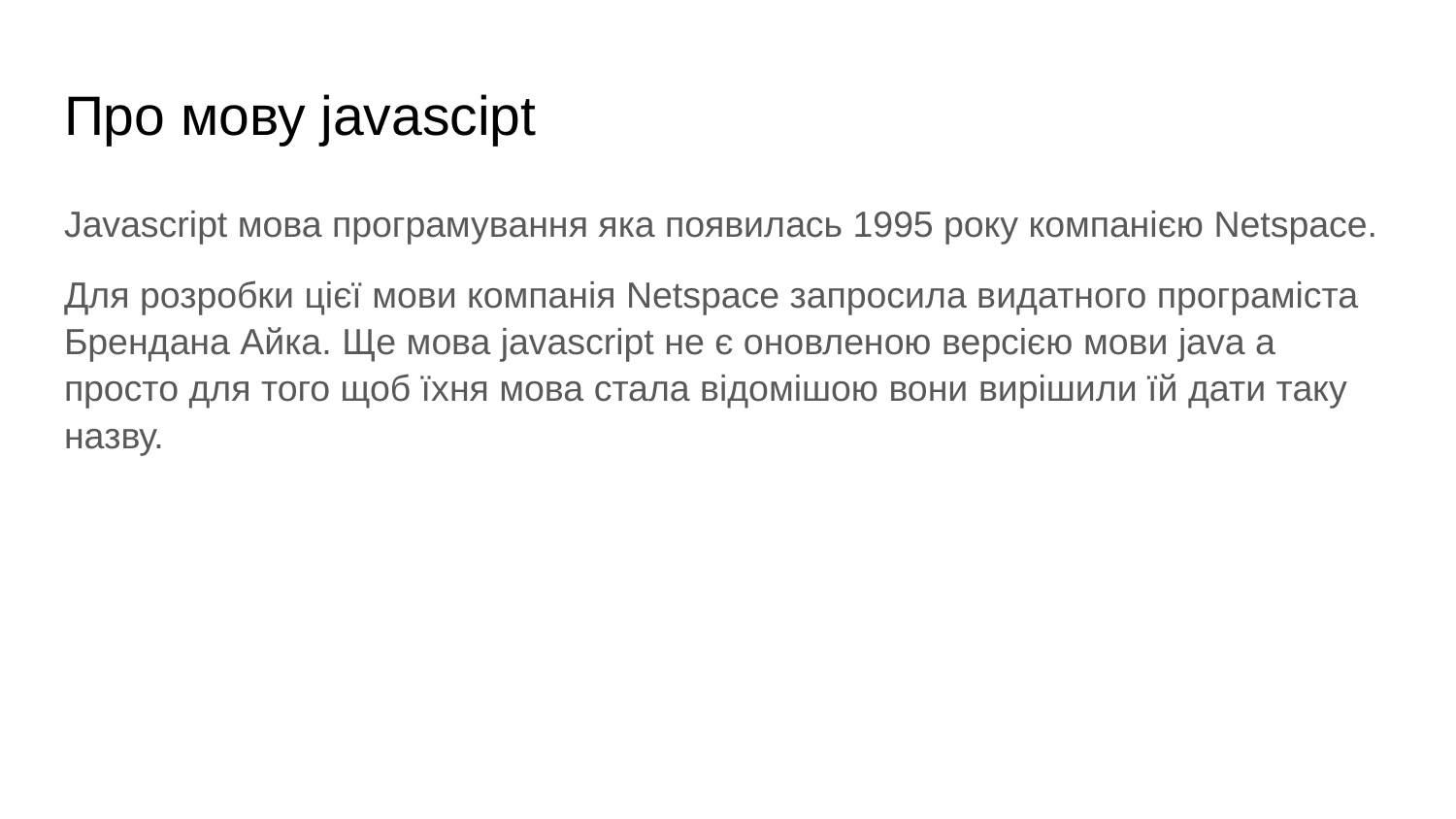

# Про мову javascipt
Javascript мова програмування яка появилась 1995 року компанією Netspace.
Для розробки цієї мови компанія Netspace запросила видатного програміста Брендана Айка. Ще мова javascript не є оновленою версією мови java а просто для того щоб їхня мова стала відомішою вони вирішили їй дати таку назву.